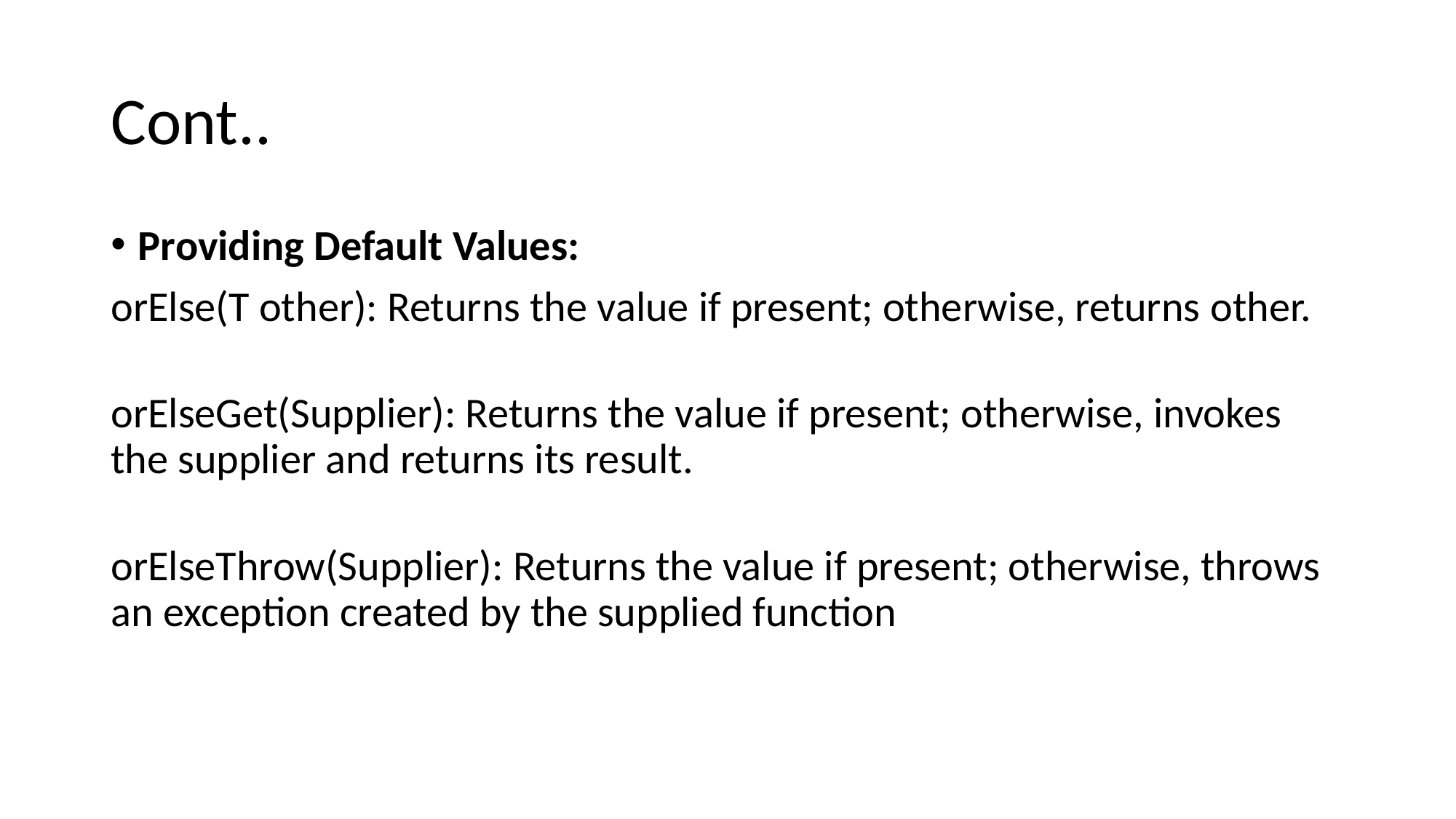

# Cont..
Providing Default Values:
orElse(T other): Returns the value if present; otherwise, returns other.
orElseGet(Supplier): Returns the value if present; otherwise, invokes the supplier and returns its result.
orElseThrow(Supplier): Returns the value if present; otherwise, throws an exception created by the supplied function